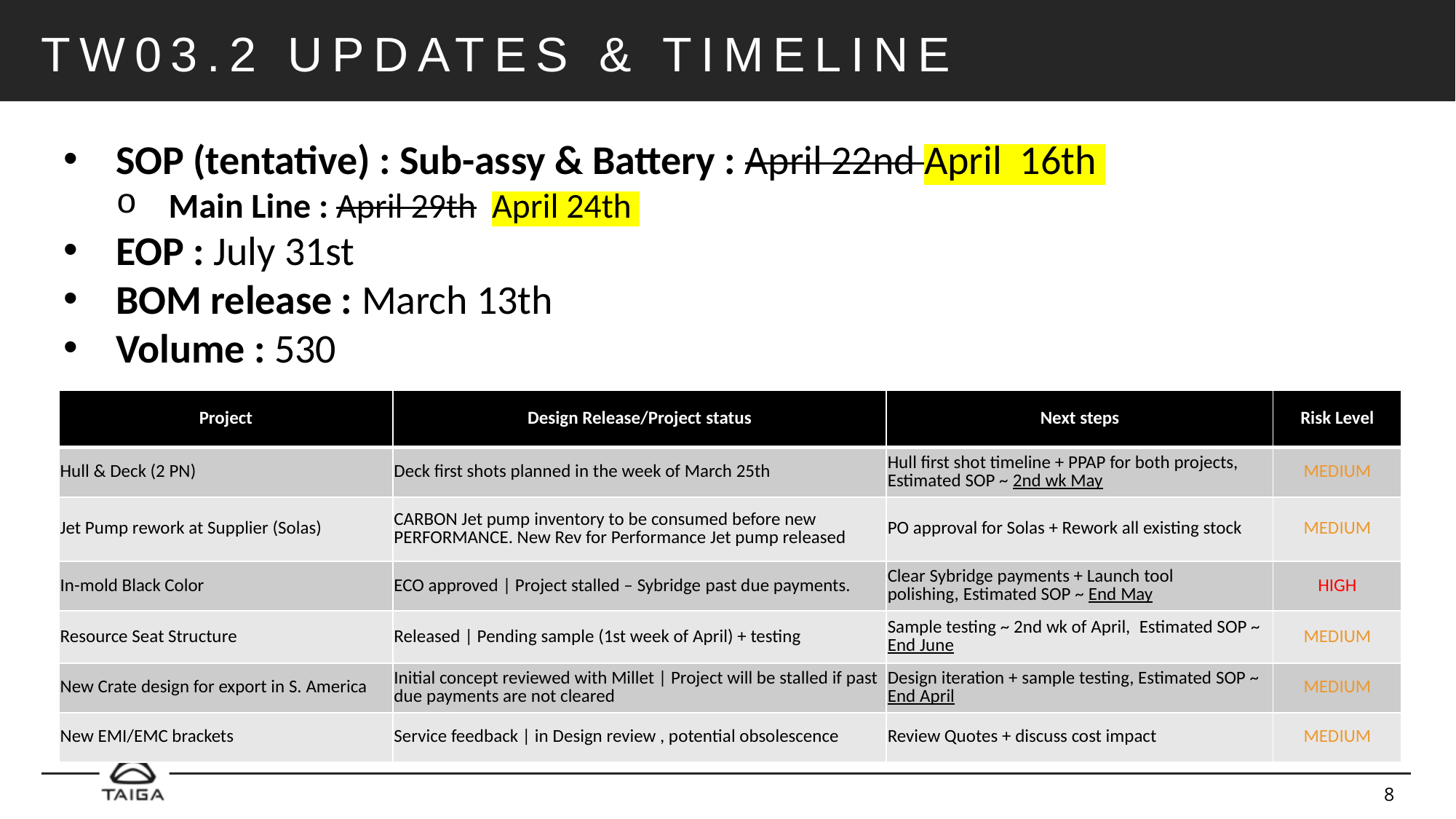

# TW03.2 updates & timeline
SOP (tentative) : Sub-assy & Battery : April 22nd April  16th
Main Line : April 29th  April 24th
EOP : July 31st
BOM release : March 13th
Volume : 530
| Project | Design Release/Project status | Next steps | Risk Level |
| --- | --- | --- | --- |
| Hull & Deck (2 PN) | Deck first shots planned in the week of March 25th | Hull first shot timeline + PPAP for both projects, Estimated SOP ~ 2nd wk May | MEDIUM |
| Jet Pump rework at Supplier (Solas) | CARBON Jet pump inventory to be consumed before new PERFORMANCE. New Rev for Performance Jet pump released | PO approval for Solas + Rework all existing stock | MEDIUM |
| In-mold Black Color | ECO approved | Project stalled – Sybridge past due payments. | Clear Sybridge payments + Launch tool polishing, Estimated SOP ~ End May | HIGH |
| Resource Seat Structure | Released | Pending sample (1st week of April) + testing | Sample testing ~ 2nd wk of April,  Estimated SOP ~ End June | MEDIUM |
| New Crate design for export in S. America | Initial concept reviewed with Millet | Project will be stalled if past due payments are not cleared | Design iteration + sample testing, Estimated SOP ~ End April | MEDIUM |
| New EMI/EMC brackets | Service feedback | in Design review , potential obsolescence | Review Quotes + discuss cost impact | MEDIUM |
8